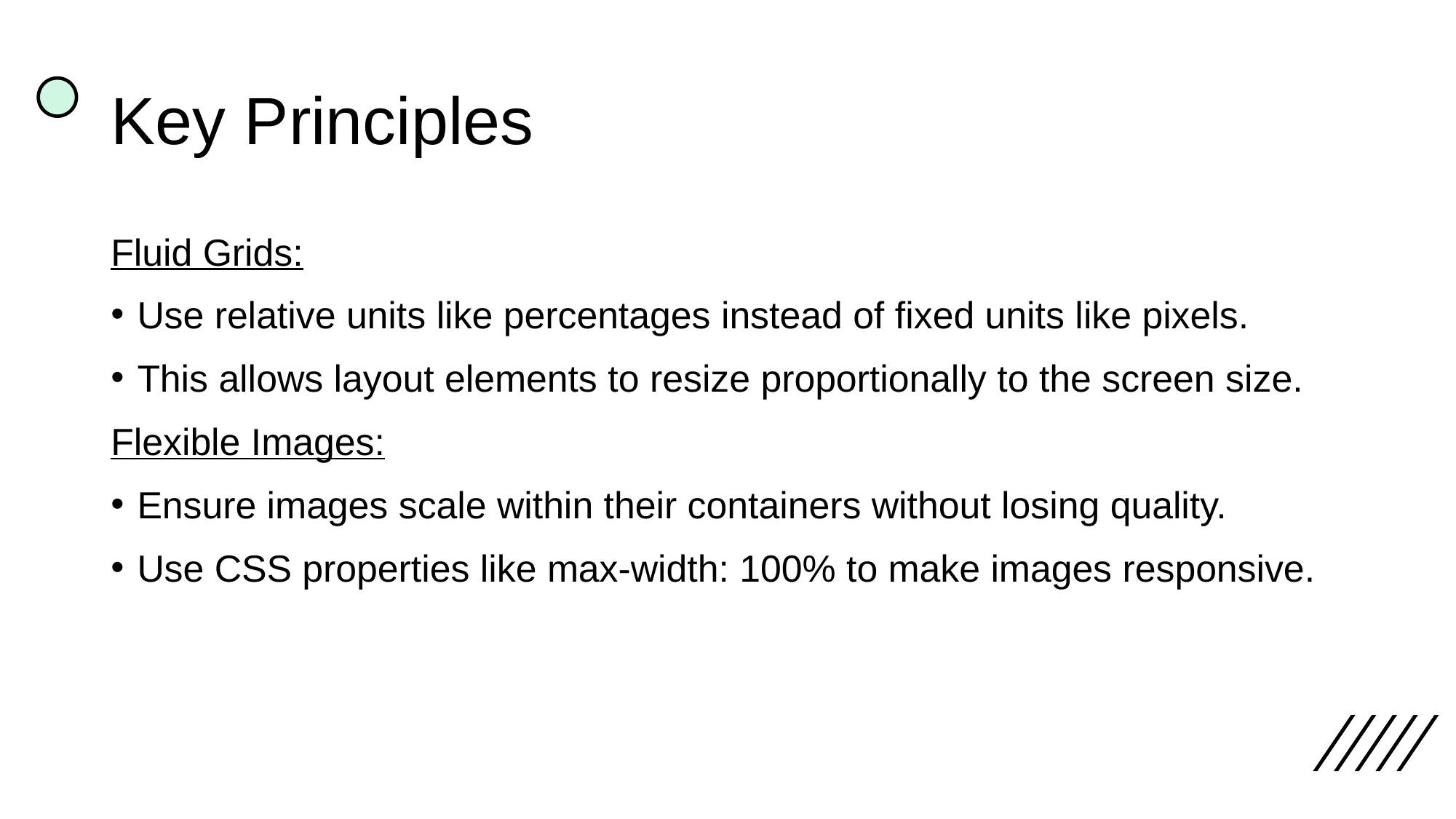

# Key Principles
Fluid Grids:
Use relative units like percentages instead of fixed units like pixels.
This allows layout elements to resize proportionally to the screen size.
Flexible Images:
Ensure images scale within their containers without losing quality.
Use CSS properties like max-width: 100% to make images responsive.